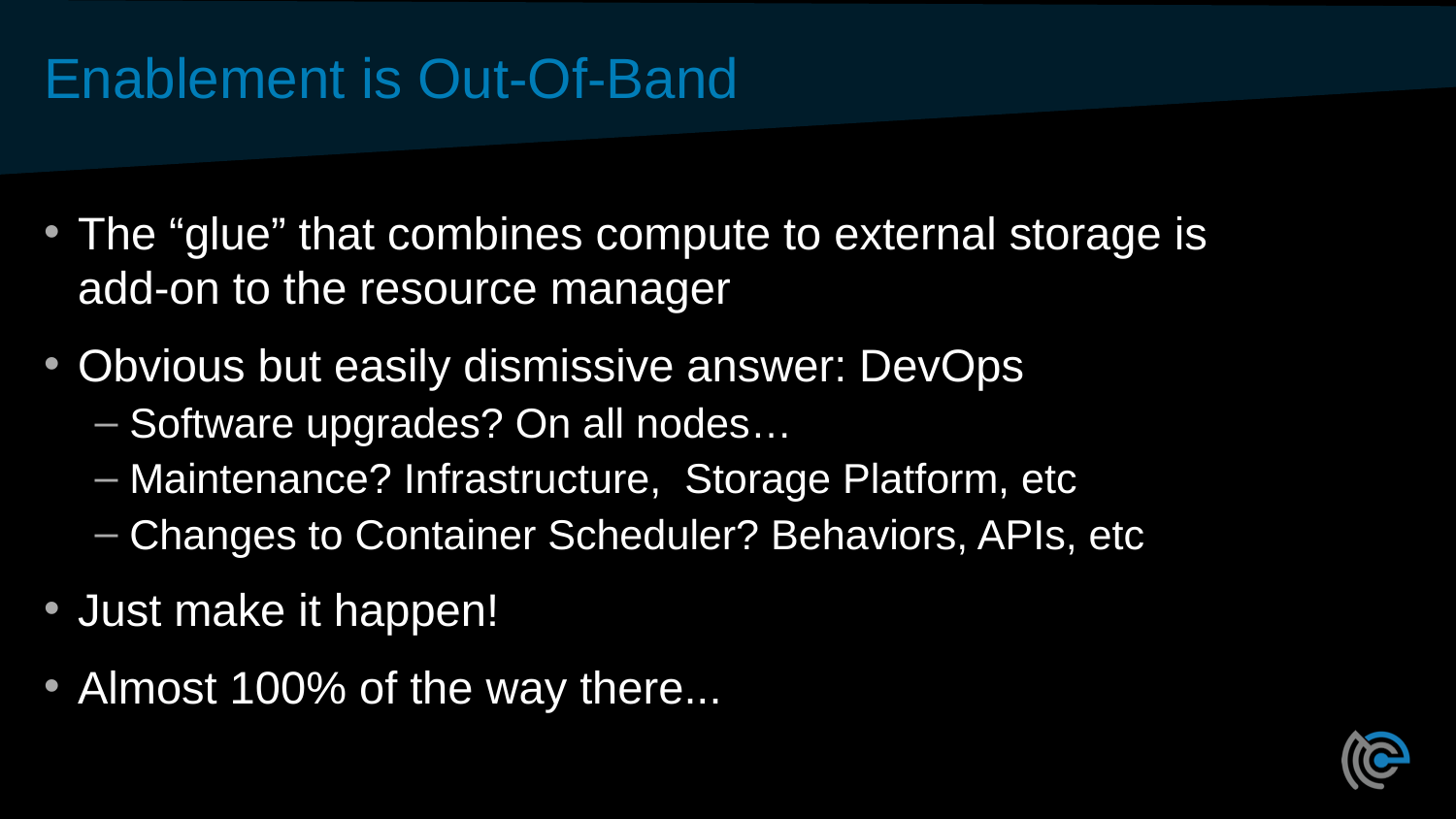

# Enablement is Out-Of-Band
The “glue” that combines compute to external storage is add-on to the resource manager
Obvious but easily dismissive answer: DevOps
Software upgrades? On all nodes…
Maintenance? Infrastructure,  Storage Platform, etc
Changes to Container Scheduler? Behaviors, APIs, etc
Just make it happen!
Almost 100% of the way there...